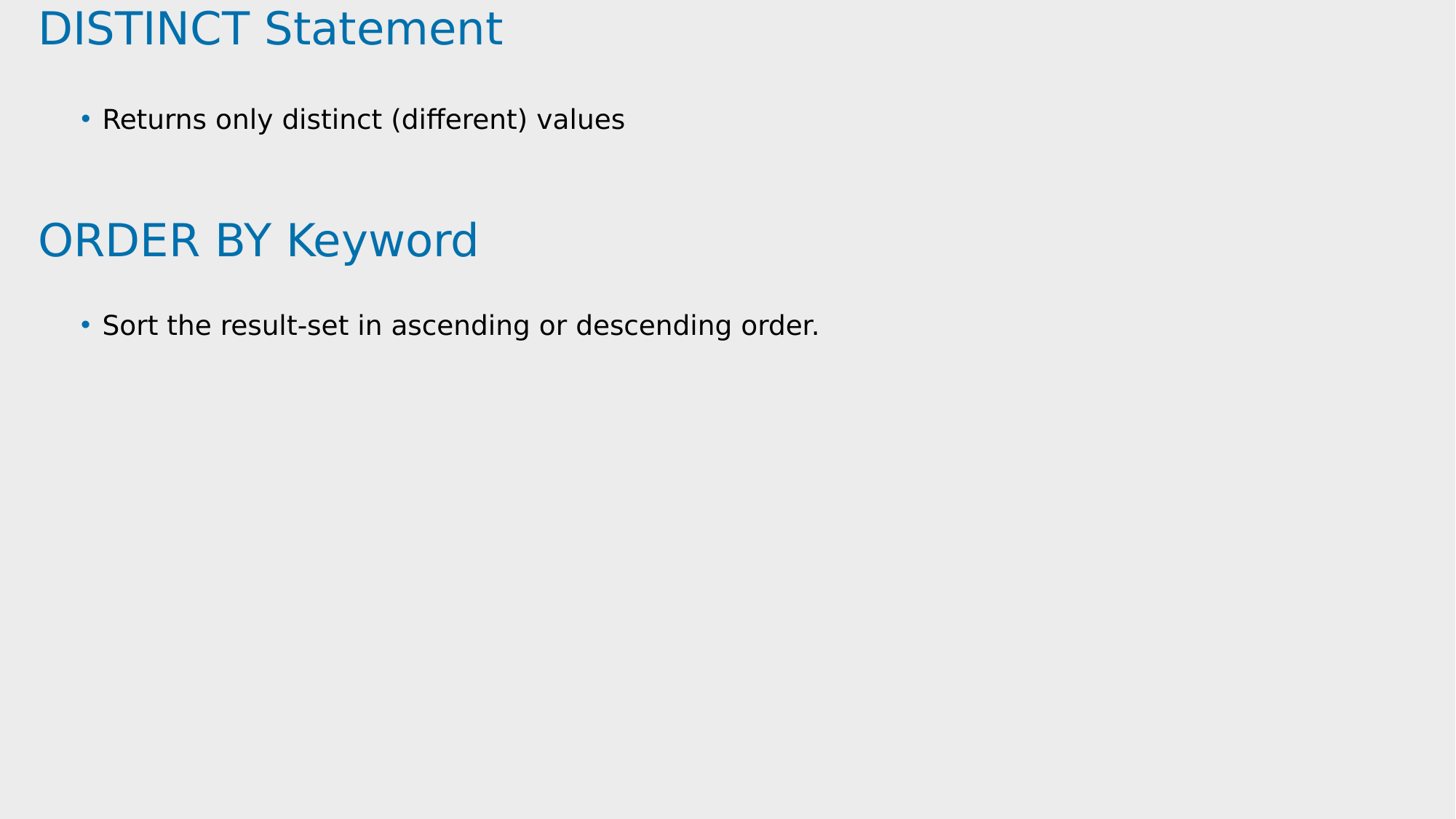

# DISTINCT Statement
Returns only distinct (different) values
ORDER BY Keyword
Sort the result-set in ascending or descending order.